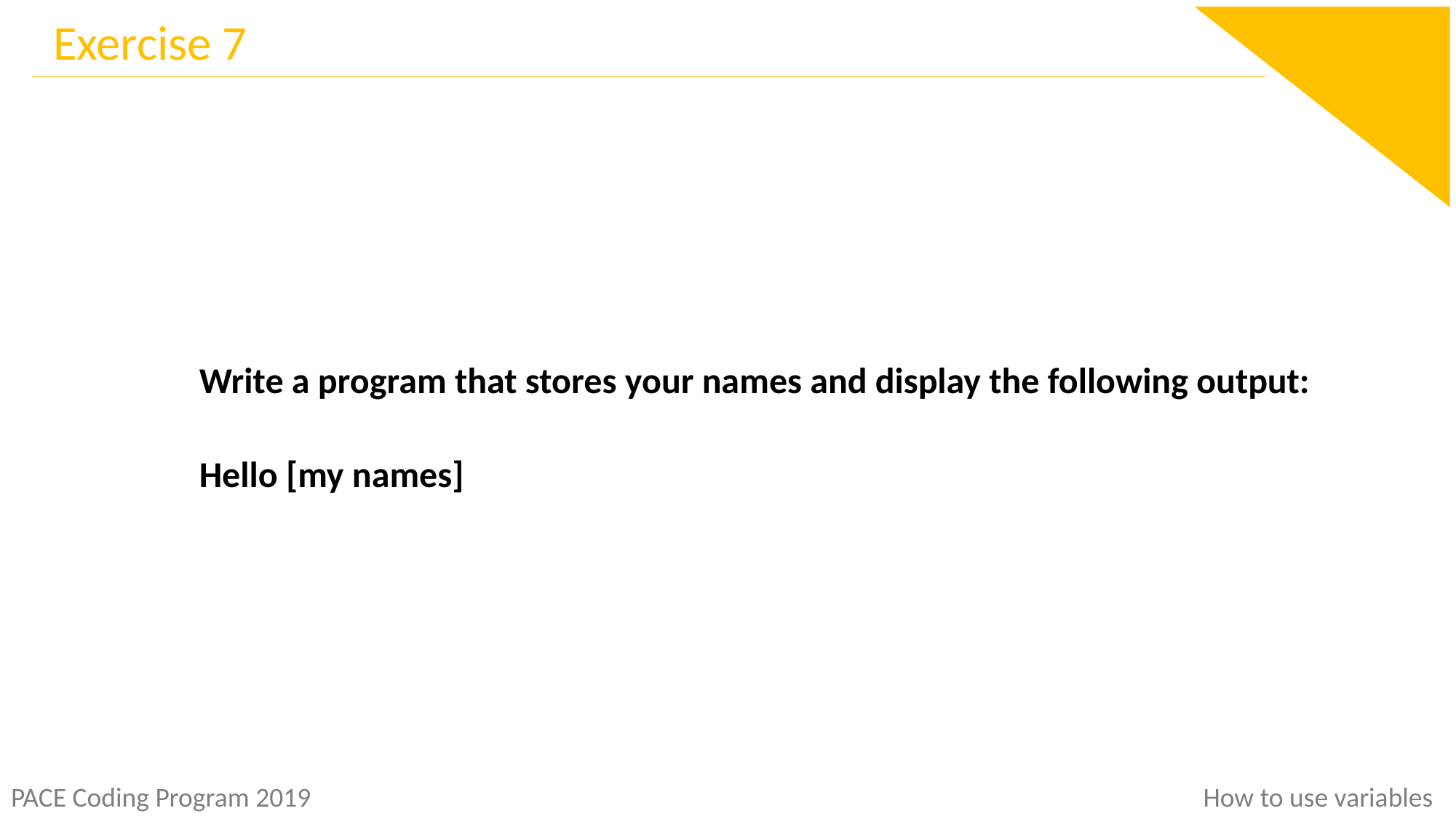

Exercise 7
Write a program that stores your names and display the following output:

Hello [my names]
How to use variables
PACE Coding Program 2019